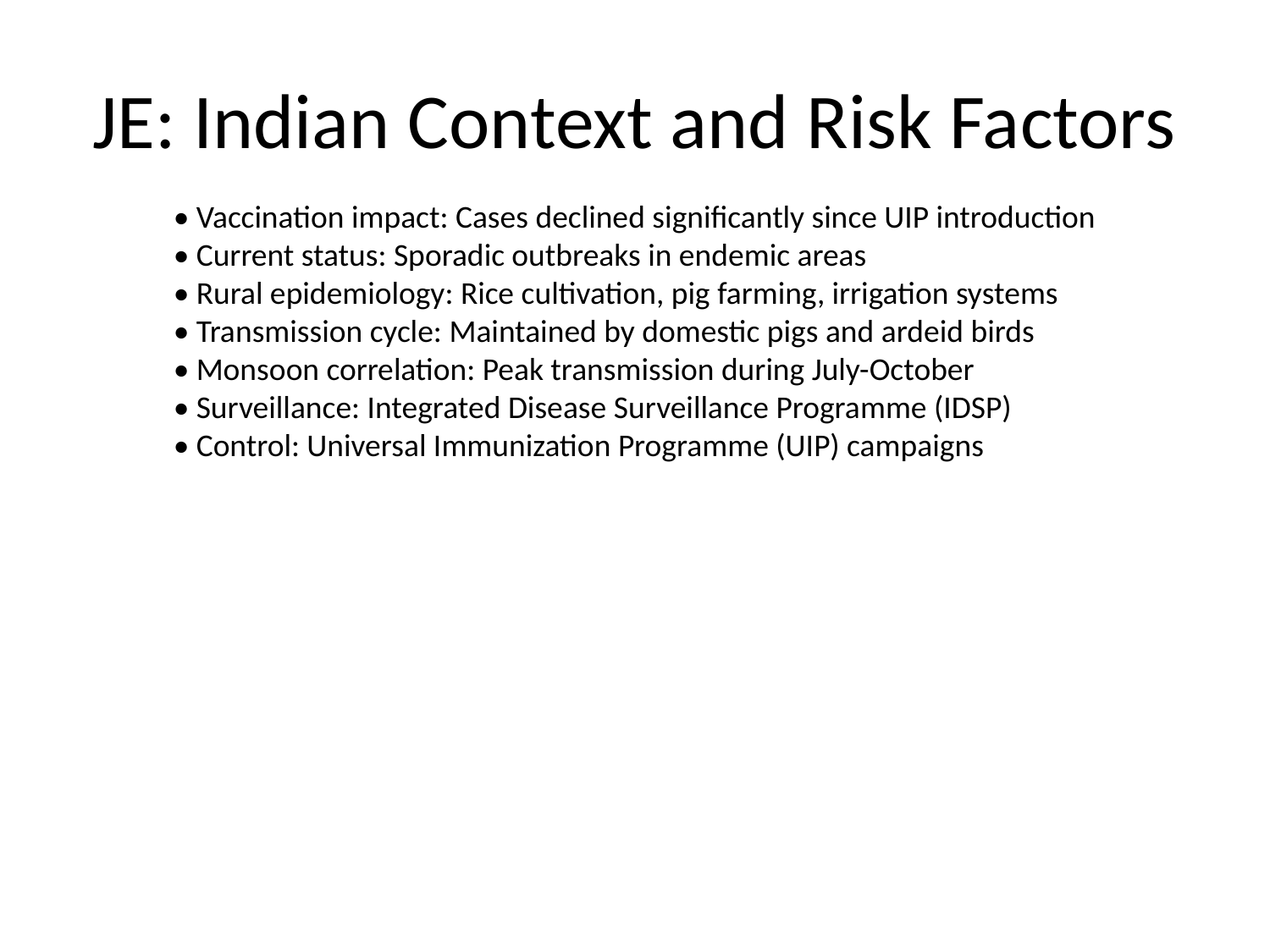

# JE: Indian Context and Risk Factors
• Vaccination impact: Cases declined significantly since UIP introduction
• Current status: Sporadic outbreaks in endemic areas
• Rural epidemiology: Rice cultivation, pig farming, irrigation systems
• Transmission cycle: Maintained by domestic pigs and ardeid birds
• Monsoon correlation: Peak transmission during July-October
• Surveillance: Integrated Disease Surveillance Programme (IDSP)
• Control: Universal Immunization Programme (UIP) campaigns